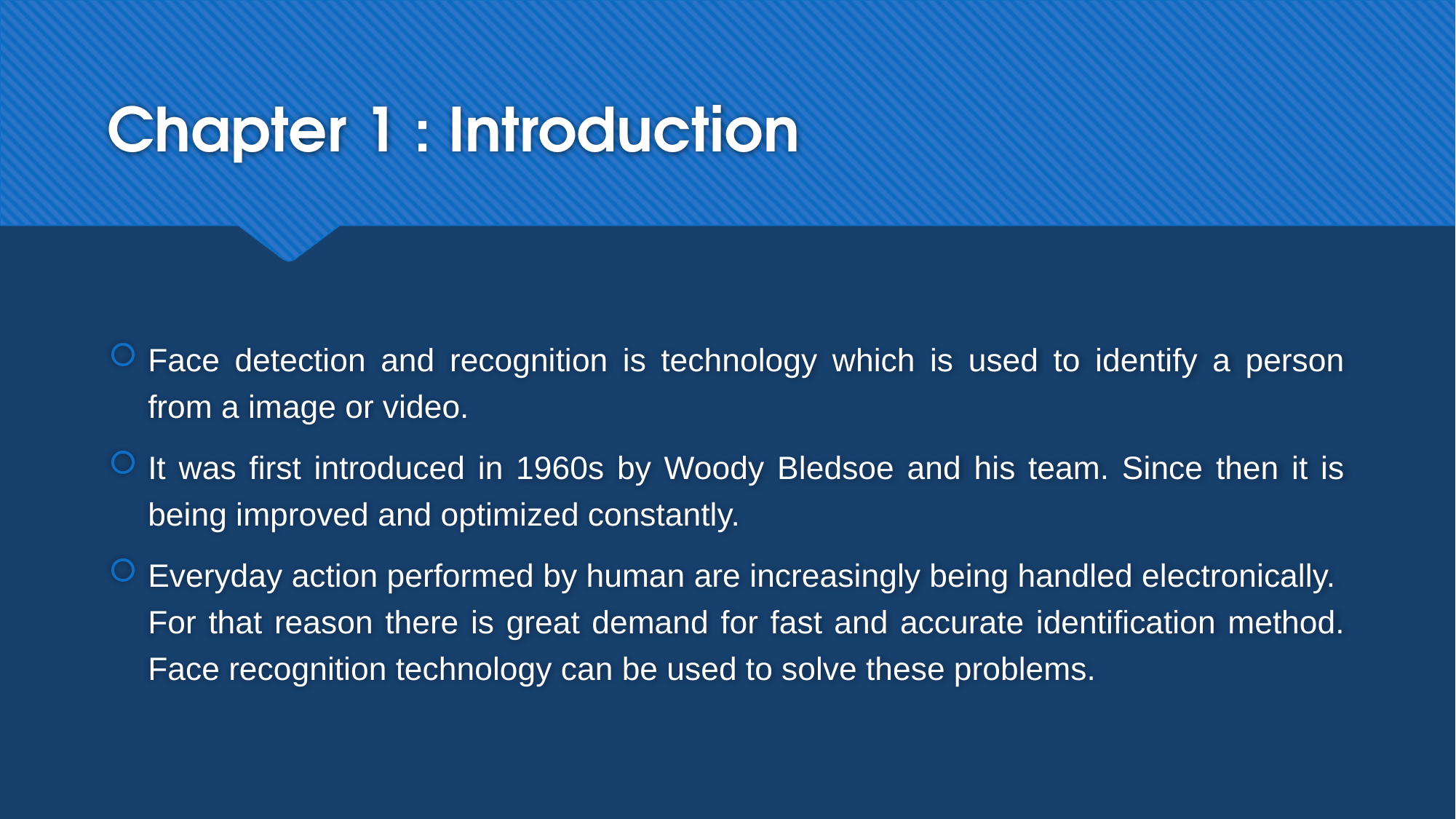

# Chapter 1 : Introduction

Face detection and recognition is technology which is used to identify a person from a image or video.
It was first introduced in 1960s by Woody Bledsoe and his team. Since then it is being improved and optimized constantly.
Everyday action performed by human are increasingly being handled electronically.  For that reason there is great demand for fast and accurate identification method. Face recognition technology can be used to solve these problems.